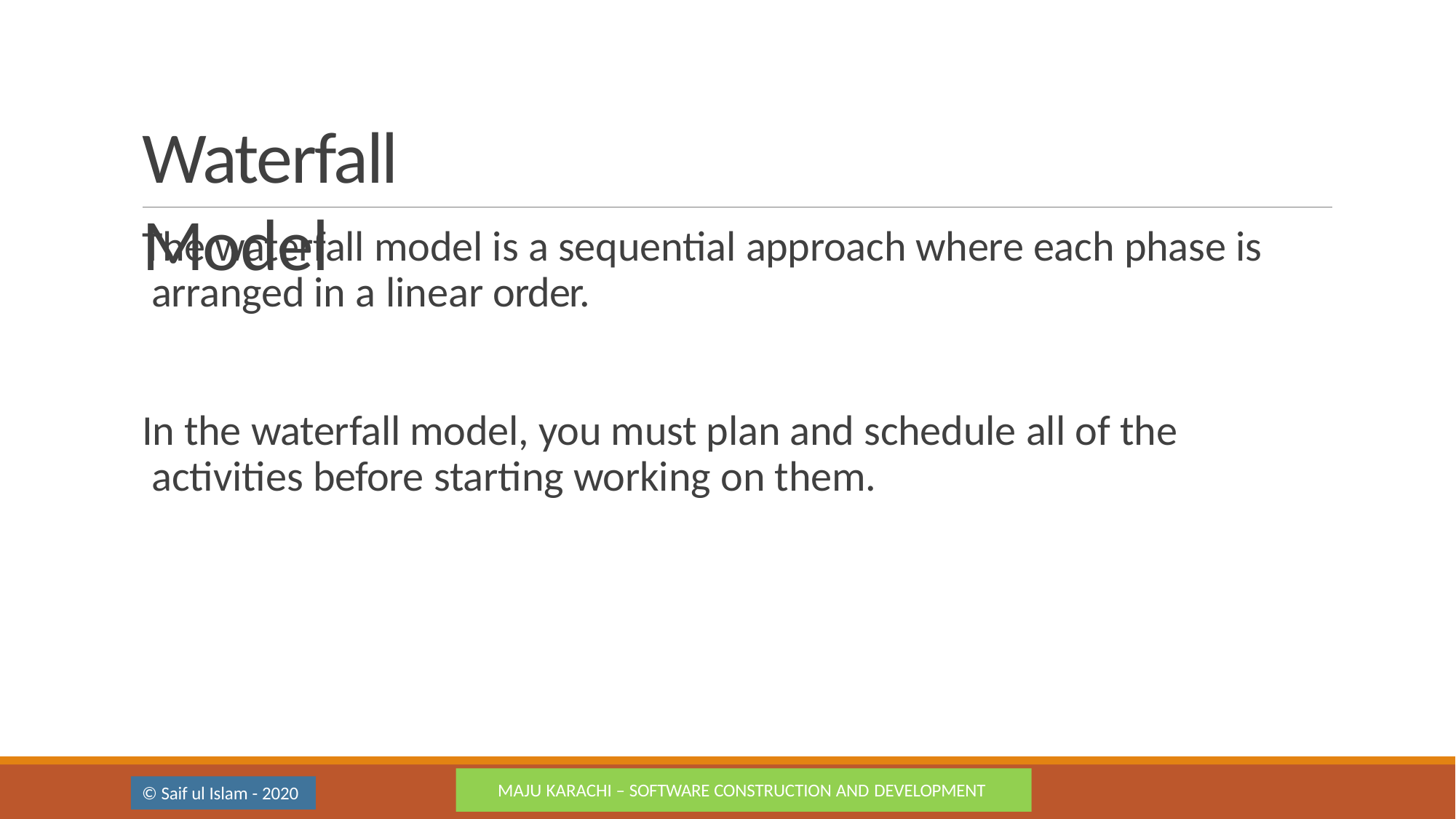

# Waterfall Model
The waterfall model is a sequential approach where each phase is  arranged in a linear order.

In the waterfall model, you must plan and schedule all of the  activities before starting working on them.

MAJU KARACHI – SOFTWARE CONSTRUCTION AND DEVELOPMENT
© Saif ul Islam - 2020